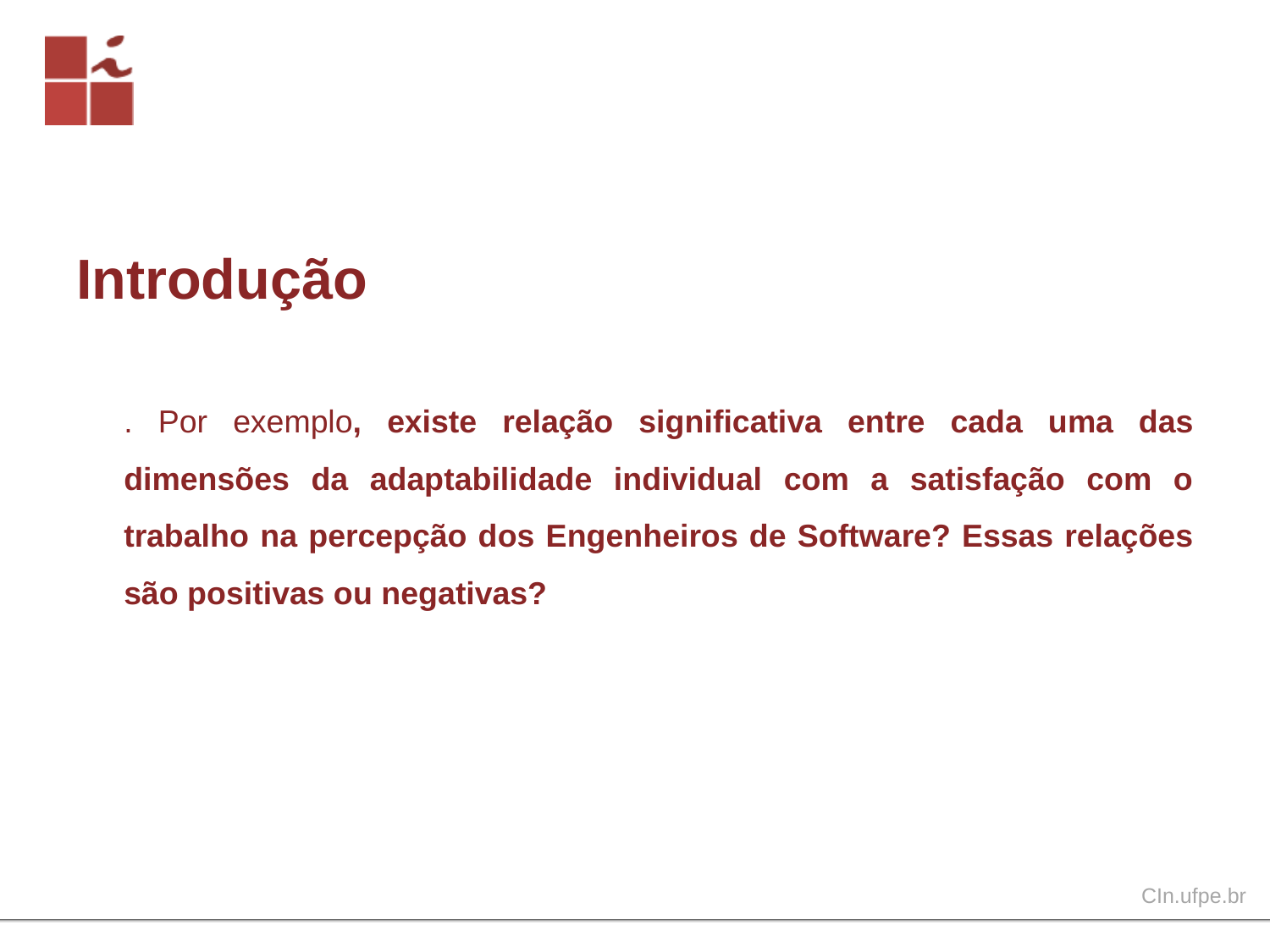

# Introdução
. Por exemplo, existe relação significativa entre cada uma das dimensões da adaptabilidade individual com a satisfação com o trabalho na percepção dos Engenheiros de Software? Essas relações são positivas ou negativas?